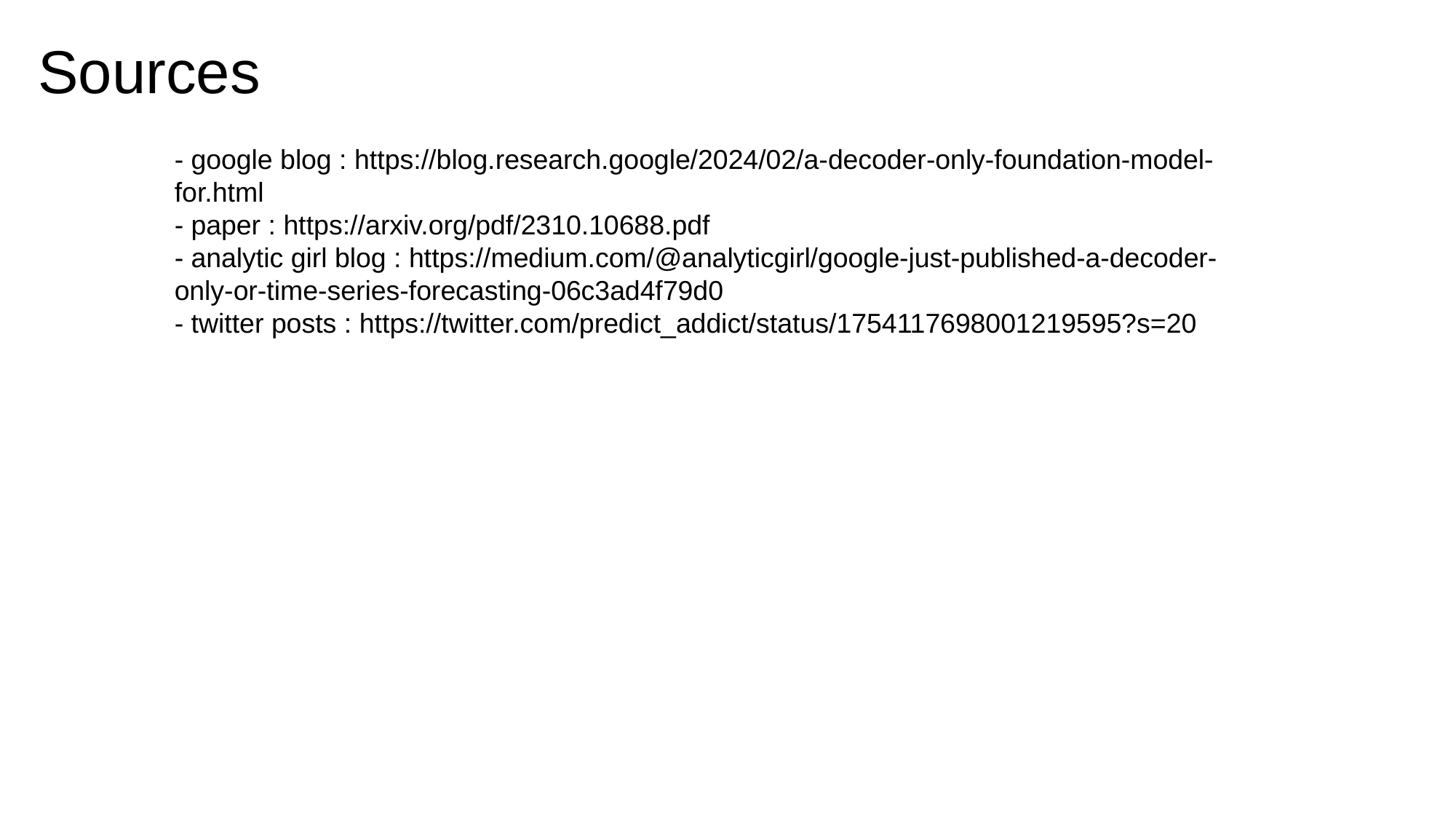

Sources
- google blog : https://blog.research.google/2024/02/a-decoder-only-foundation-model-for.html
- paper : https://arxiv.org/pdf/2310.10688.pdf
- analytic girl blog : https://medium.com/@analyticgirl/google-just-published-a-decoder-only-or-time-series-forecasting-06c3ad4f79d0
- twitter posts : https://twitter.com/predict_addict/status/1754117698001219595?s=20